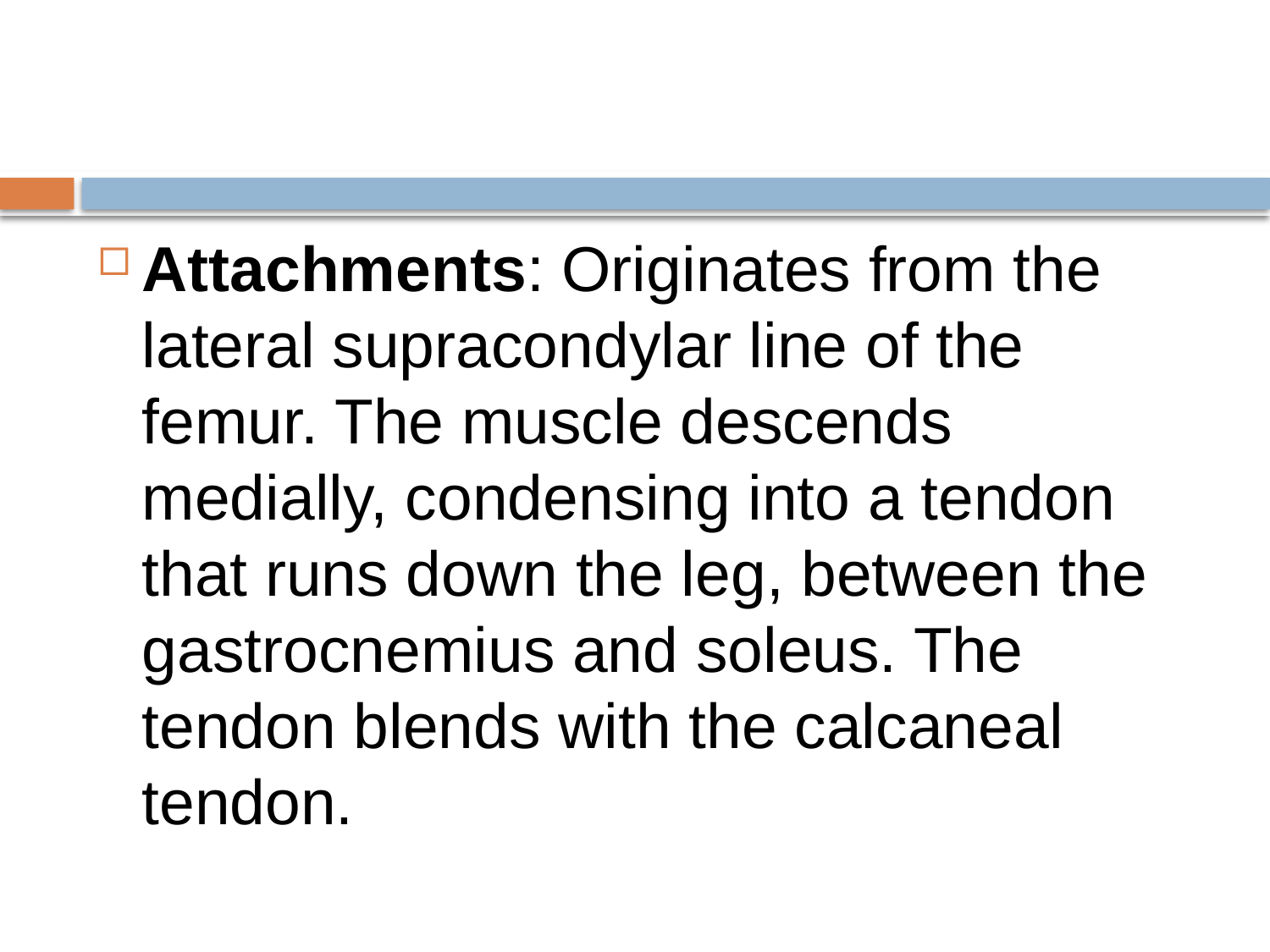

#
Attachments: Originates from the lateral supracondylar line of the femur. The muscle descends medially, condensing into a tendon that runs down the leg, between the gastrocnemius and soleus. The tendon blends with the calcaneal tendon.